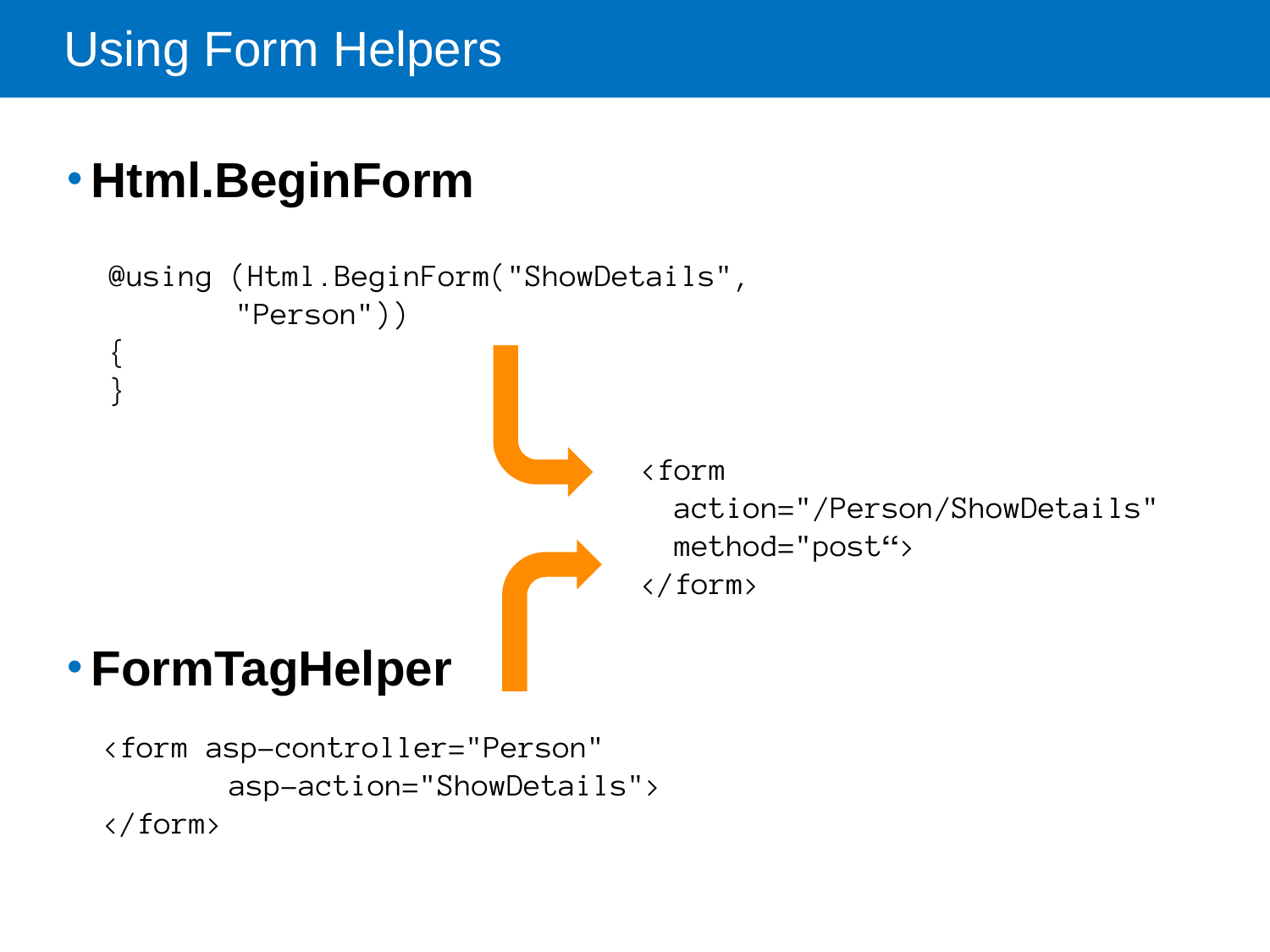

# Using Form Helpers
Html.BeginForm

FormTagHelper
@using (Html.BeginForm("ShowDetails",
	"Person"))
{
}

<form
  action="/Person/ShowDetails"
  method="post“>
</form>

<form asp-controller="Person"
	asp-action="ShowDetails">
</form>